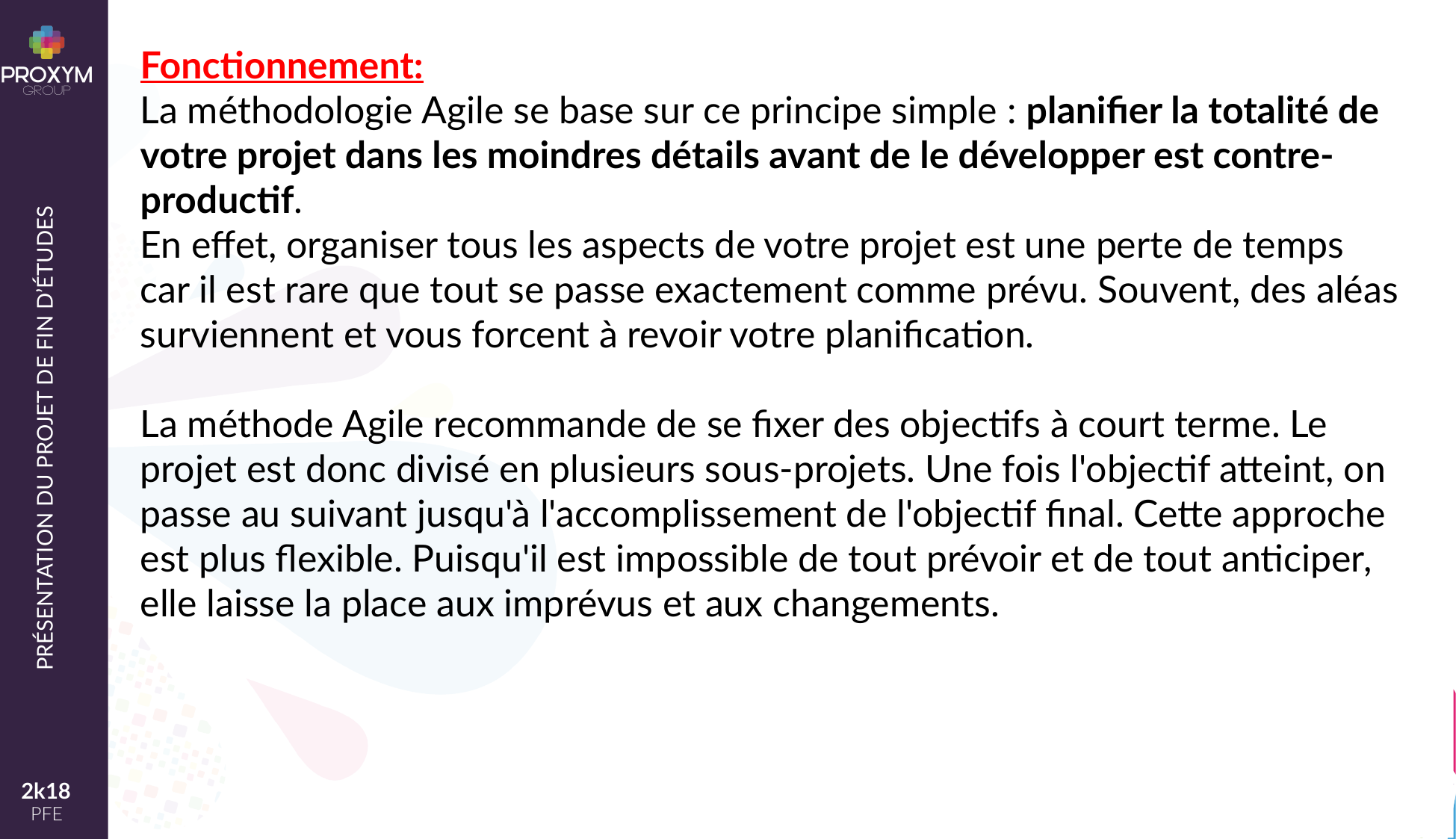

Fonctionnement:
La méthodologie Agile se base sur ce principe simple : planifier la totalité de votre projet dans les moindres détails avant de le développer est contre-productif.
En effet, organiser tous les aspects de votre projet est une perte de temps car il est rare que tout se passe exactement comme prévu. Souvent, des aléas surviennent et vous forcent à revoir votre planification.

La méthode Agile recommande de se fixer des objectifs à court terme. Le projet est donc divisé en plusieurs sous-projets. Une fois l'objectif atteint, on passe au suivant jusqu'à l'accomplissement de l'objectif final. Cette approche est plus flexible. Puisqu'il est impossible de tout prévoir et de tout anticiper, elle laisse la place aux imprévus et aux changements.